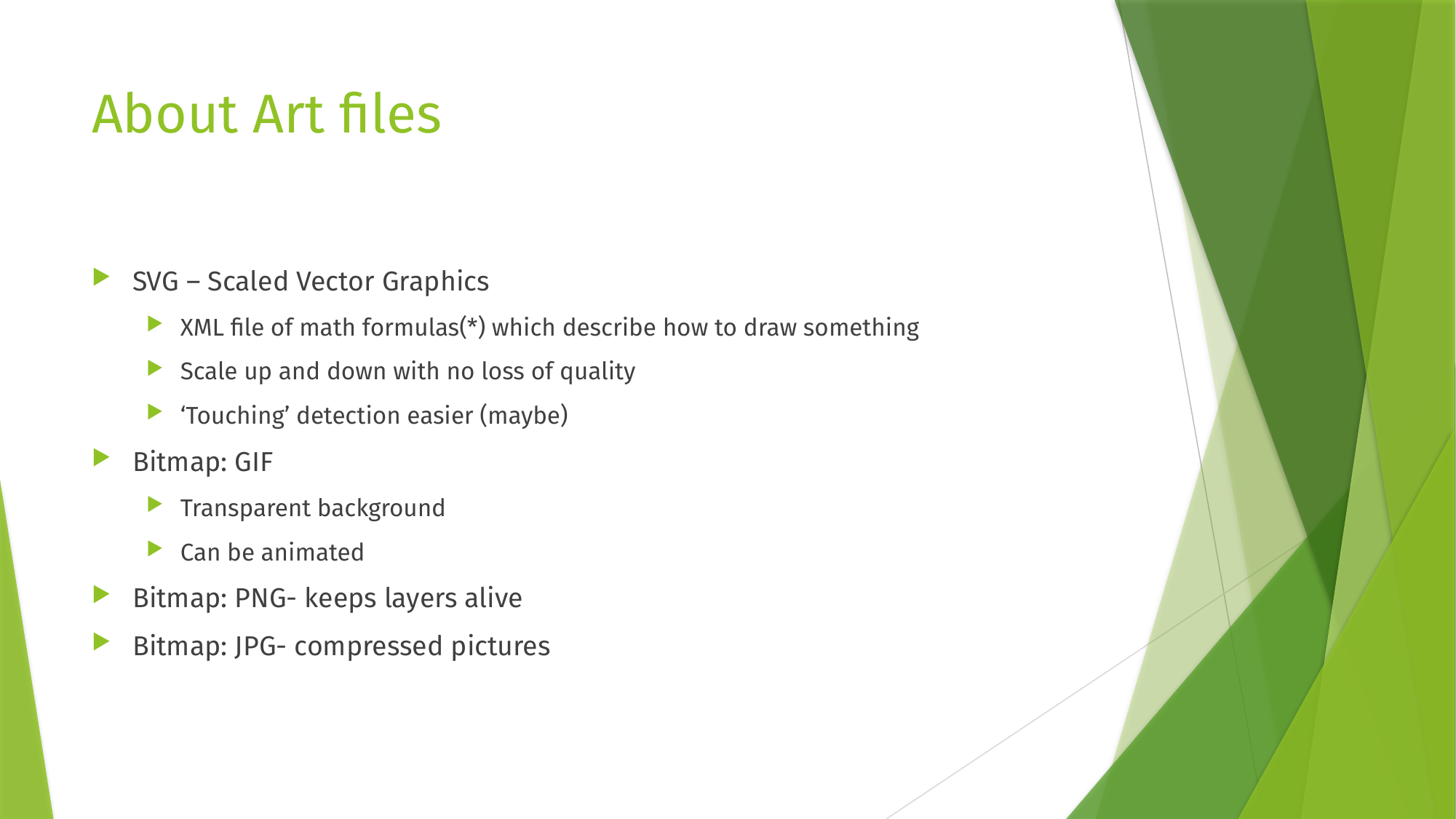

# About Art files
SVG – Scaled Vector Graphics
XML file of math formulas(*) which describe how to draw something
Scale up and down with no loss of quality
‘Touching’ detection easier (maybe)
Bitmap: GIF
Transparent background
Can be animated
Bitmap: PNG- keeps layers alive
Bitmap: JPG- compressed pictures